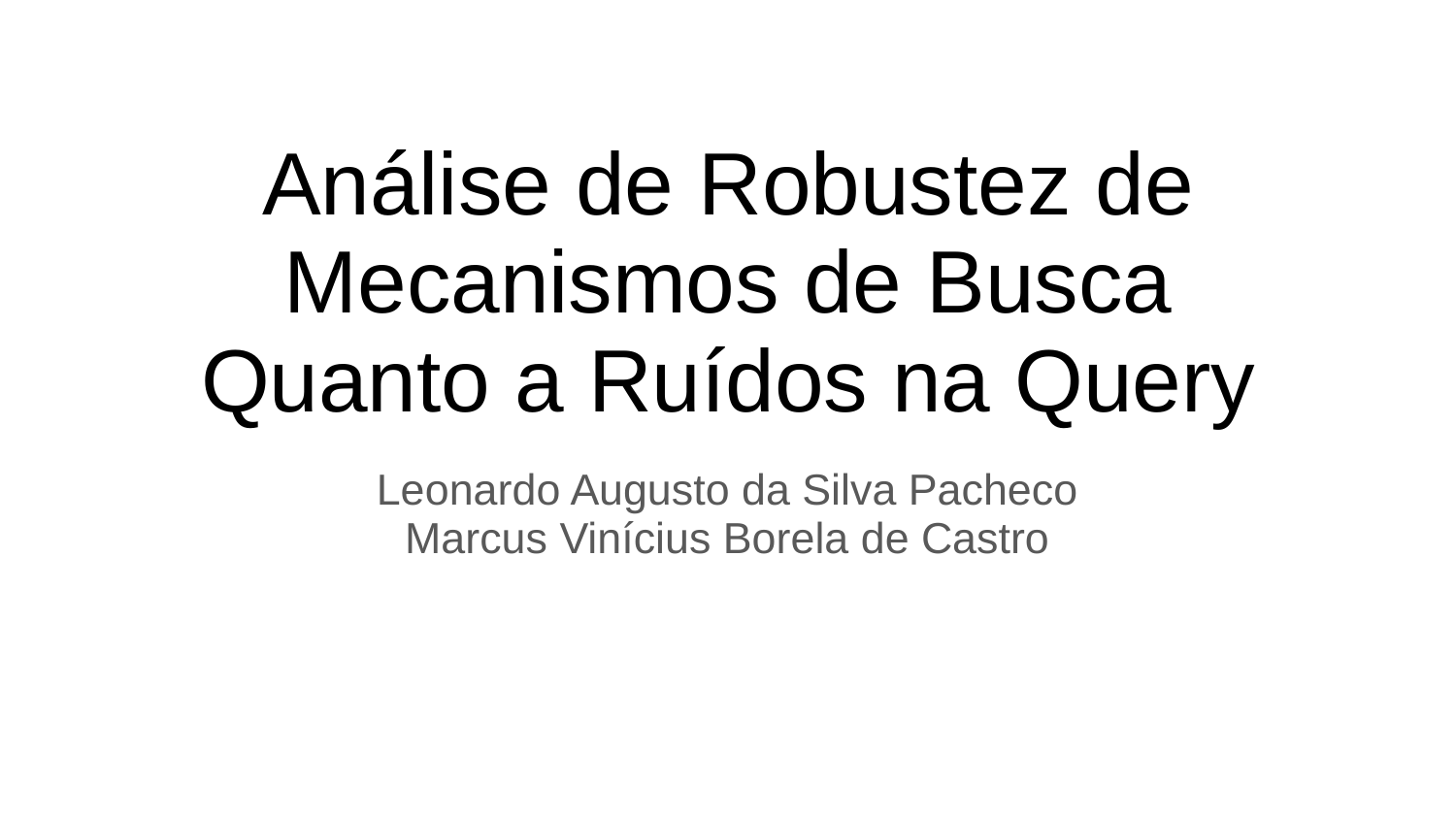

# Análise de Robustez de Mecanismos de Busca
Quanto a Ruídos na Query
Leonardo Augusto da Silva Pacheco
Marcus Vinícius Borela de Castro